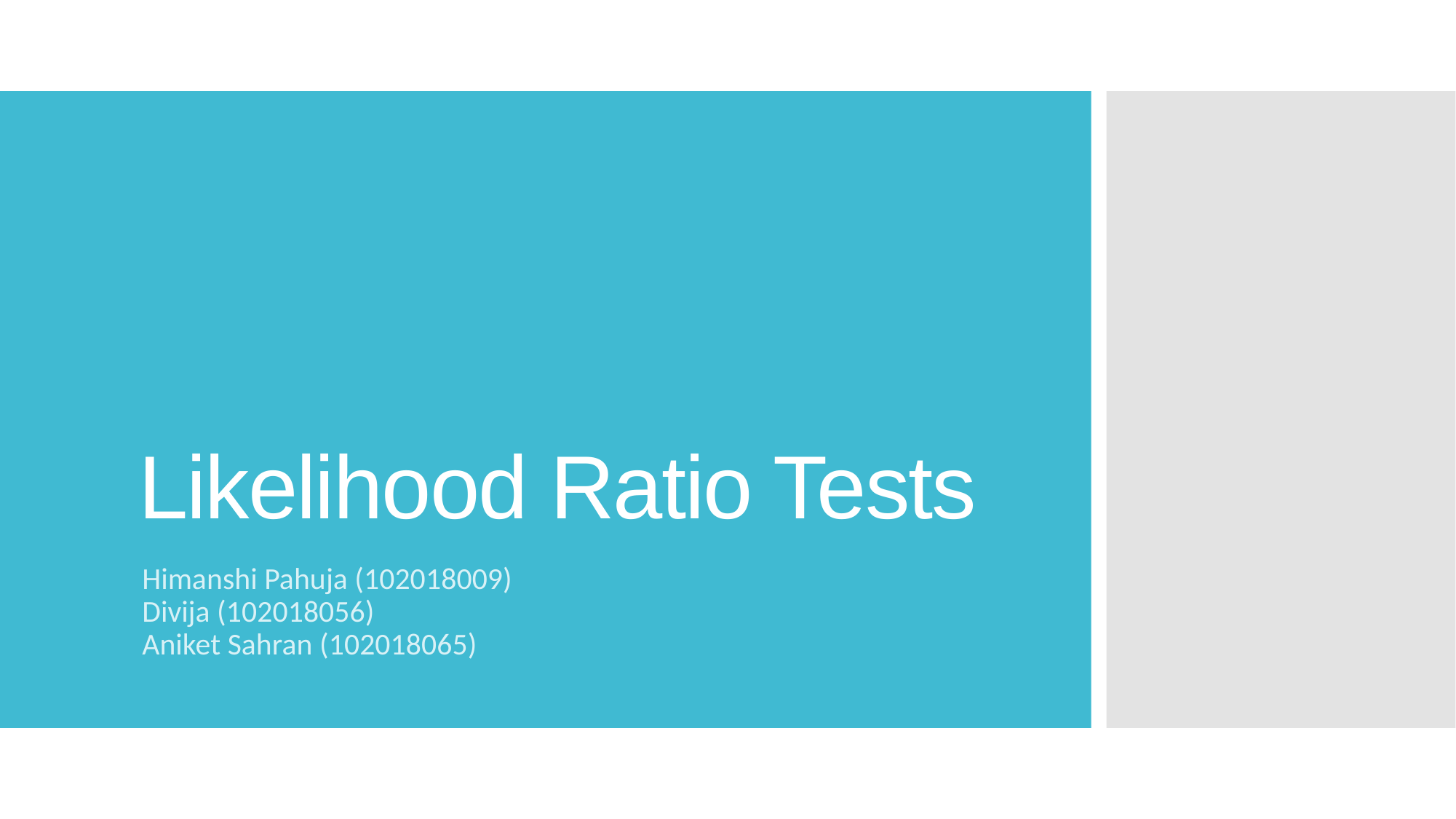

# Likelihood Ratio Tests
Himanshi Pahuja (102018009)
Divija (102018056)
Aniket Sahran (102018065)